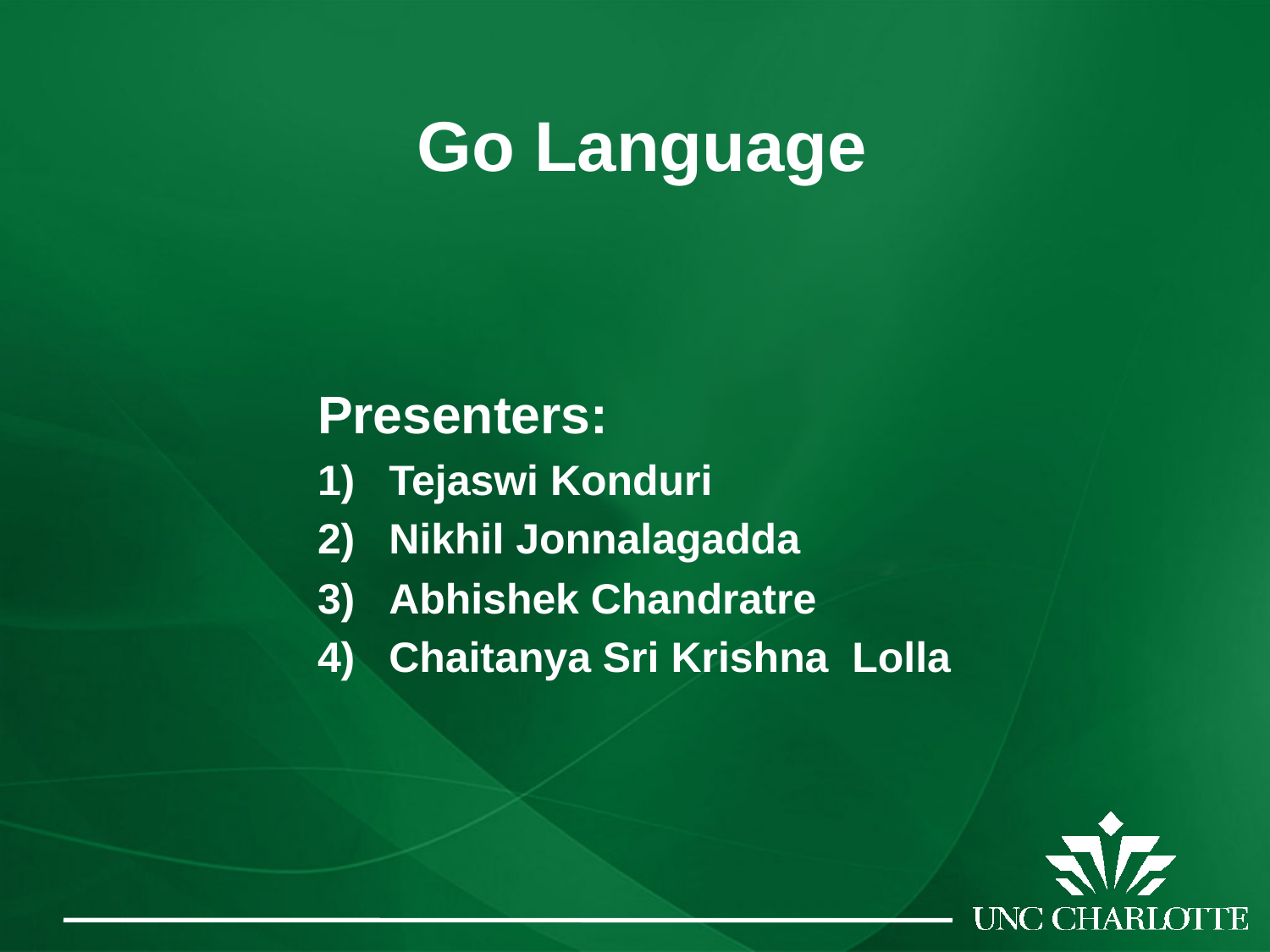

# Go Language
Presenters:
Tejaswi Konduri
Nikhil Jonnalagadda
Abhishek Chandratre
Chaitanya Sri Krishna  Lolla